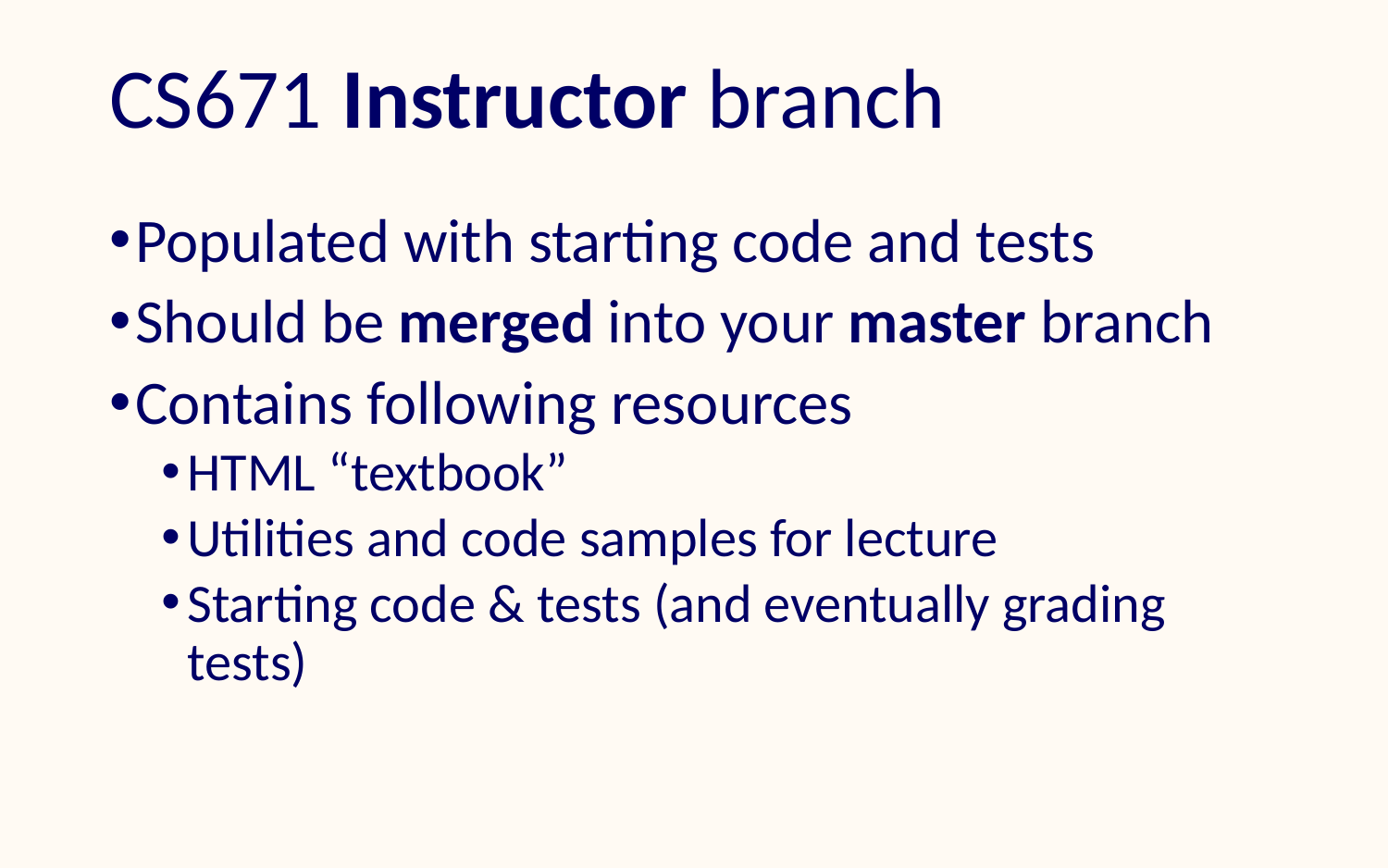

# CS671 Instructor branch
Populated with starting code and tests
Should be merged into your master branch
Contains following resources
HTML “textbook”
Utilities and code samples for lecture
Starting code & tests (and eventually grading tests)